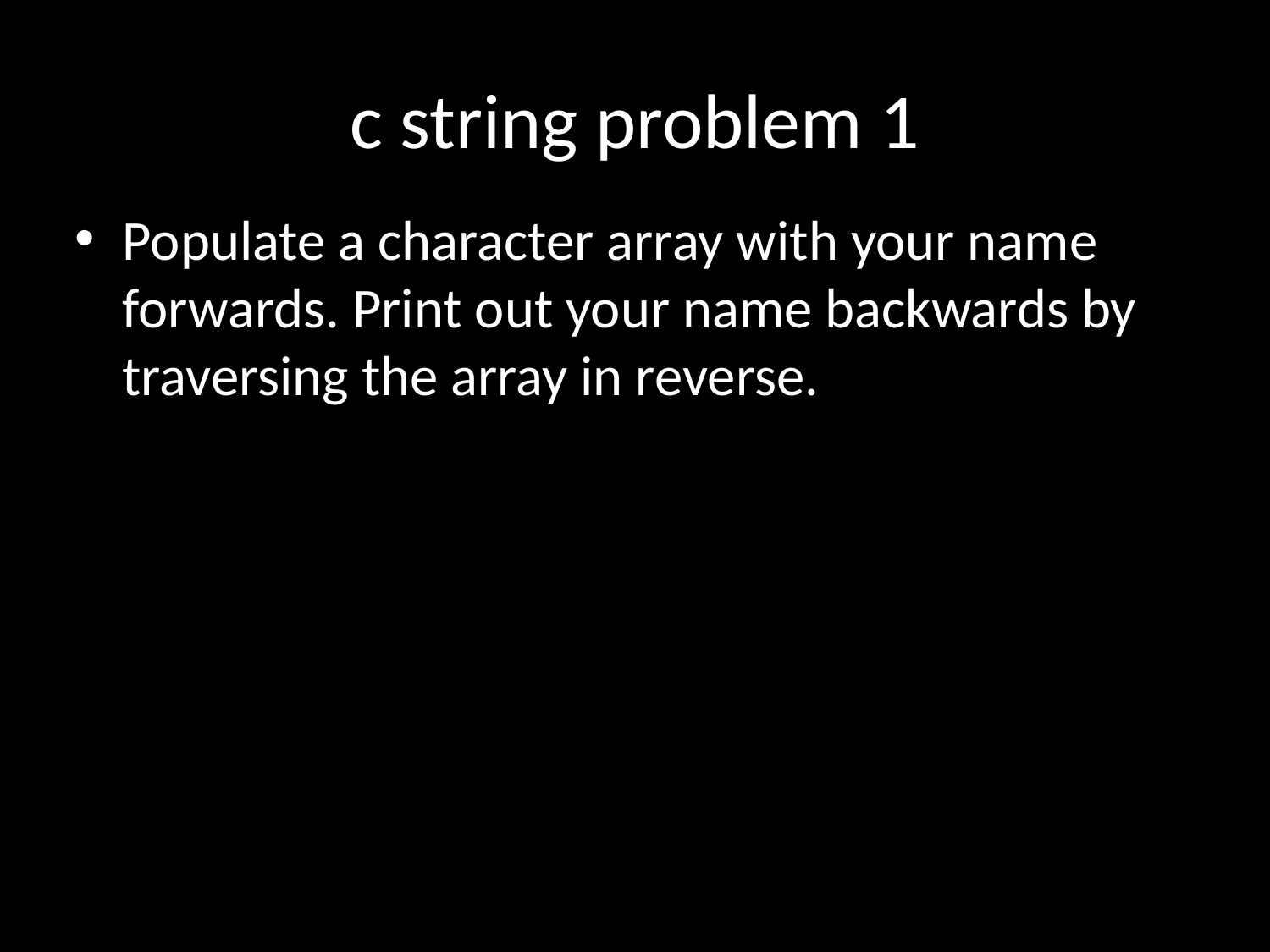

# c string problem 1

Populate a character array with your name forwards. Print out your name backwards by traversing the array in reverse.